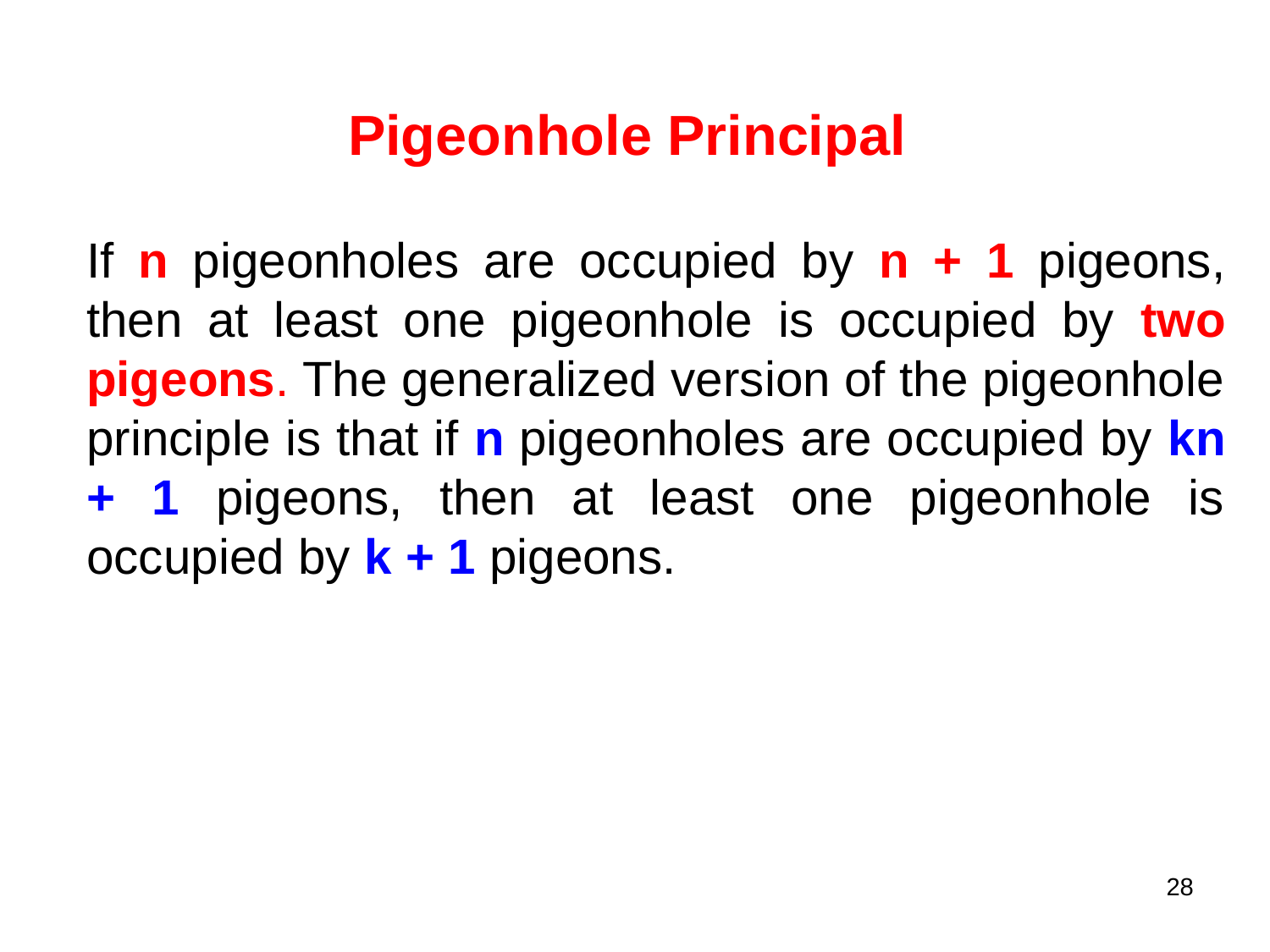

Pigeonhole Principal
If n pigeonholes are occupied by n + 1 pigeons, then at least one pigeonhole is occupied by two pigeons. The generalized version of the pigeonhole principle is that if n pigeonholes are occupied by kn + 1 pigeons, then at least one pigeonhole is occupied by k + 1 pigeons.
Behaviour of Random Oracle  Model:
28